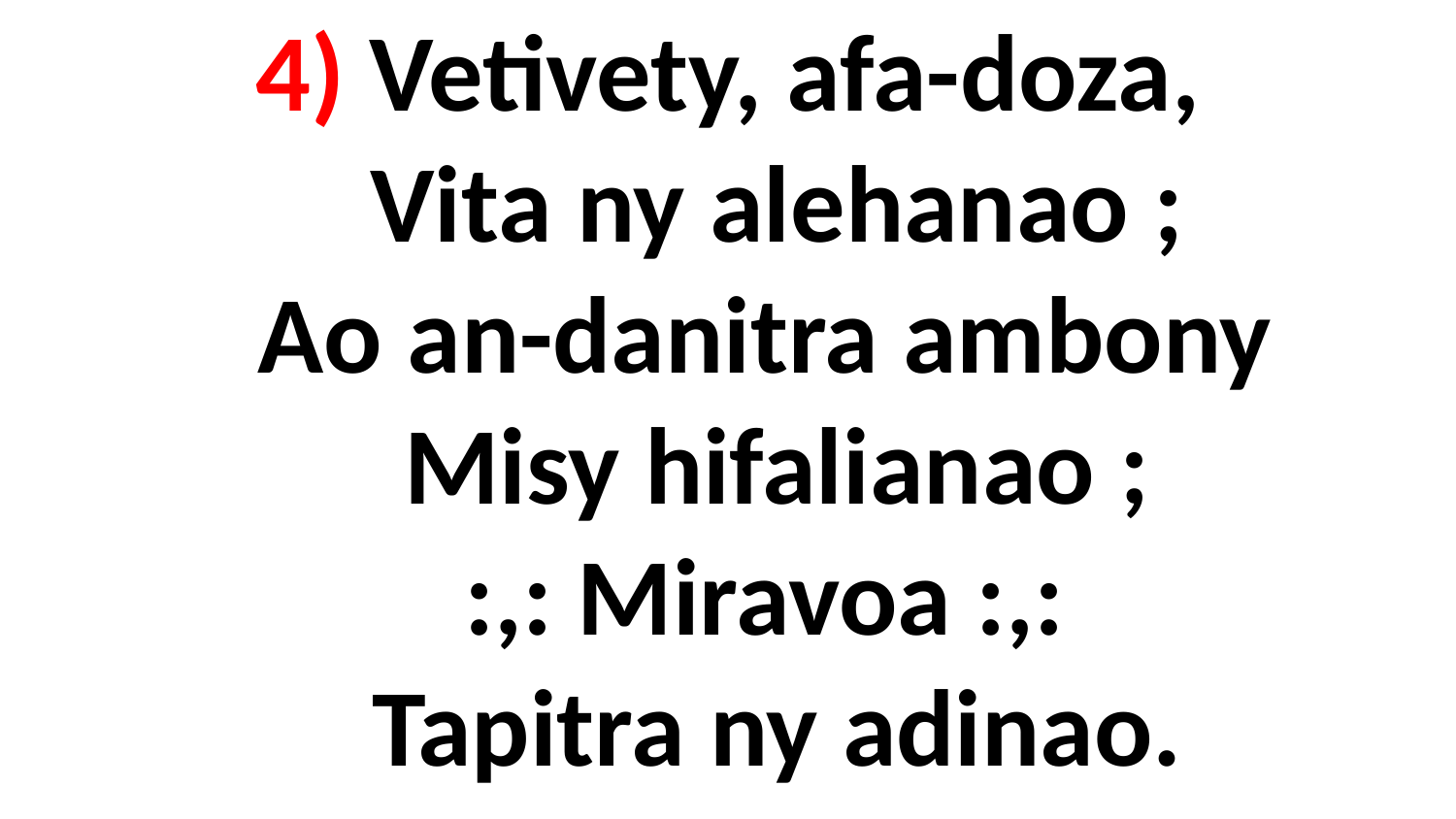

# 4) Vetivety, afa-doza, Vita ny alehanao ; Ao an-danitra ambony Misy hifalianao ; :,: Miravoa :,: Tapitra ny adinao.